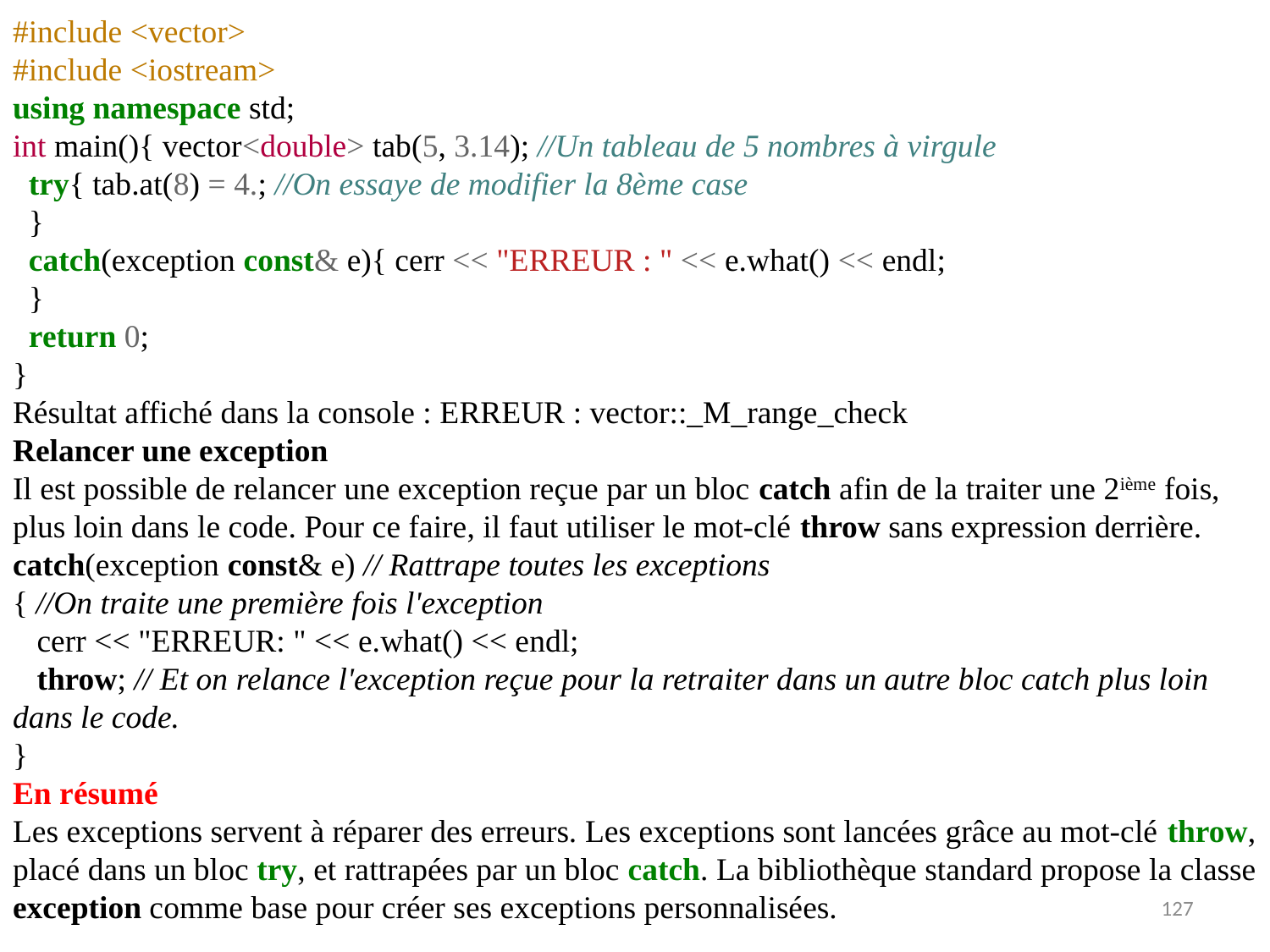

#include <vector>
#include <iostream>
using namespace std;
int main(){ vector<double> tab(5, 3.14); //Un tableau de 5 nombres à virgule
  try{ tab.at(8) = 4.; //On essaye de modifier la 8ème case
  }
  catch(exception const& e){ cerr << "ERREUR : " << e.what() << endl;
  }
  return 0;
}
Résultat affiché dans la console : ERREUR : vector::_M_range_check
Relancer une exception
Il est possible de relancer une exception reçue par un bloc catch afin de la traiter une 2ième fois, plus loin dans le code. Pour ce faire, il faut utiliser le mot-clé throw sans expression derrière.
catch(exception const& e) // Rattrape toutes les exceptions
{ //On traite une première fois l'exception
   cerr << "ERREUR: " << e.what() << endl;
   throw; // Et on relance l'exception reçue pour la retraiter dans un autre bloc catch plus loin dans le code.
}
En résumé
Les exceptions servent à réparer des erreurs. Les exceptions sont lancées grâce au mot-clé throw, placé dans un bloc try, et rattrapées par un bloc catch. La bibliothèque standard propose la classe exception comme base pour créer ses exceptions personnalisées.
127